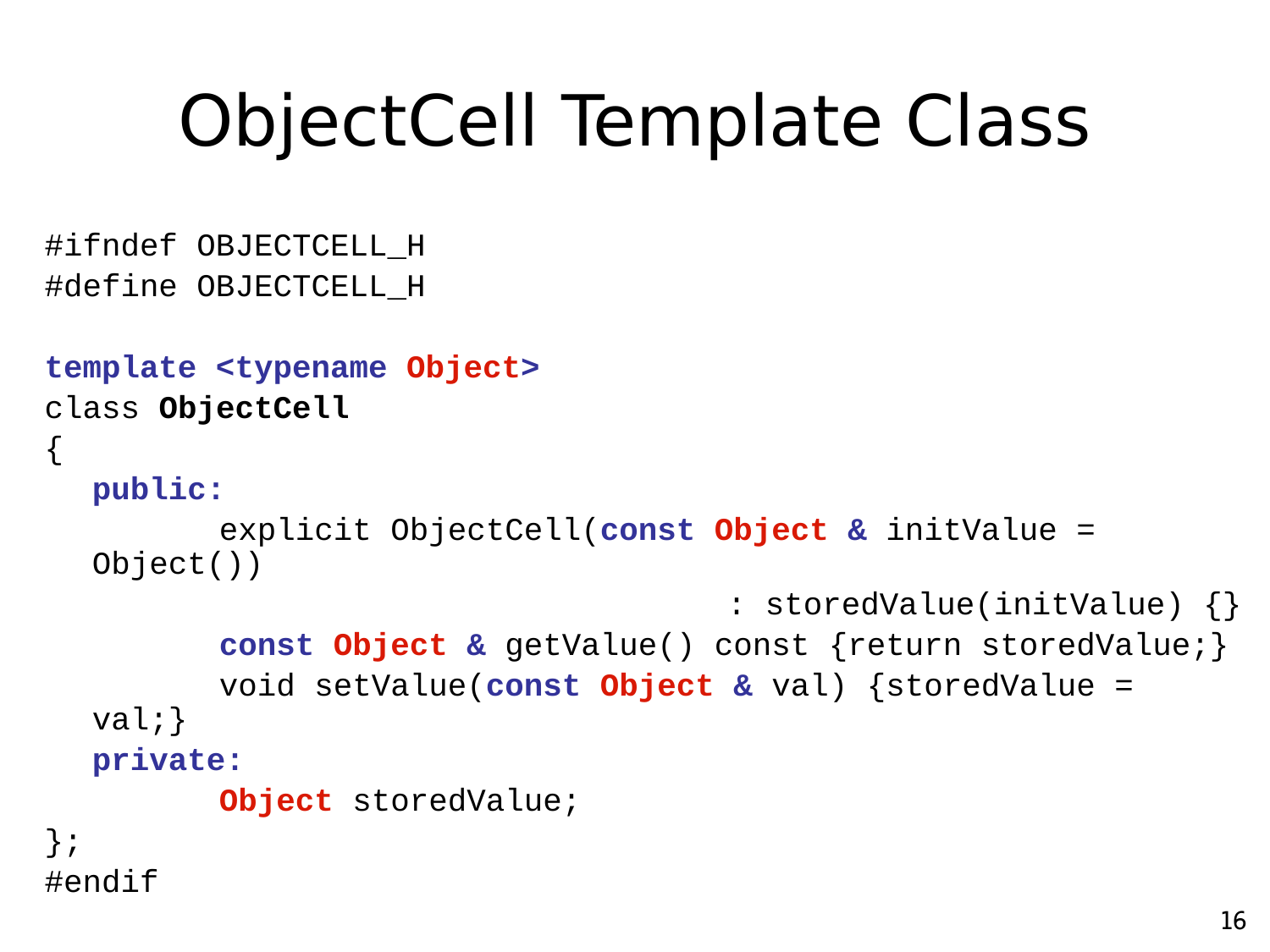

# ObjectCell Template Class
#ifndef OBJECTCELL_H
#define OBJECTCELL_H

template <typename Object>
class ObjectCell
{
	public:
		explicit ObjectCell(const Object & initValue = Object())
						: storedValue(initValue) {}
		const Object & getValue() const {return storedValue;}
		void setValue(const Object & val) {storedValue = val;}
	private:
		Object storedValue;
};
#endif